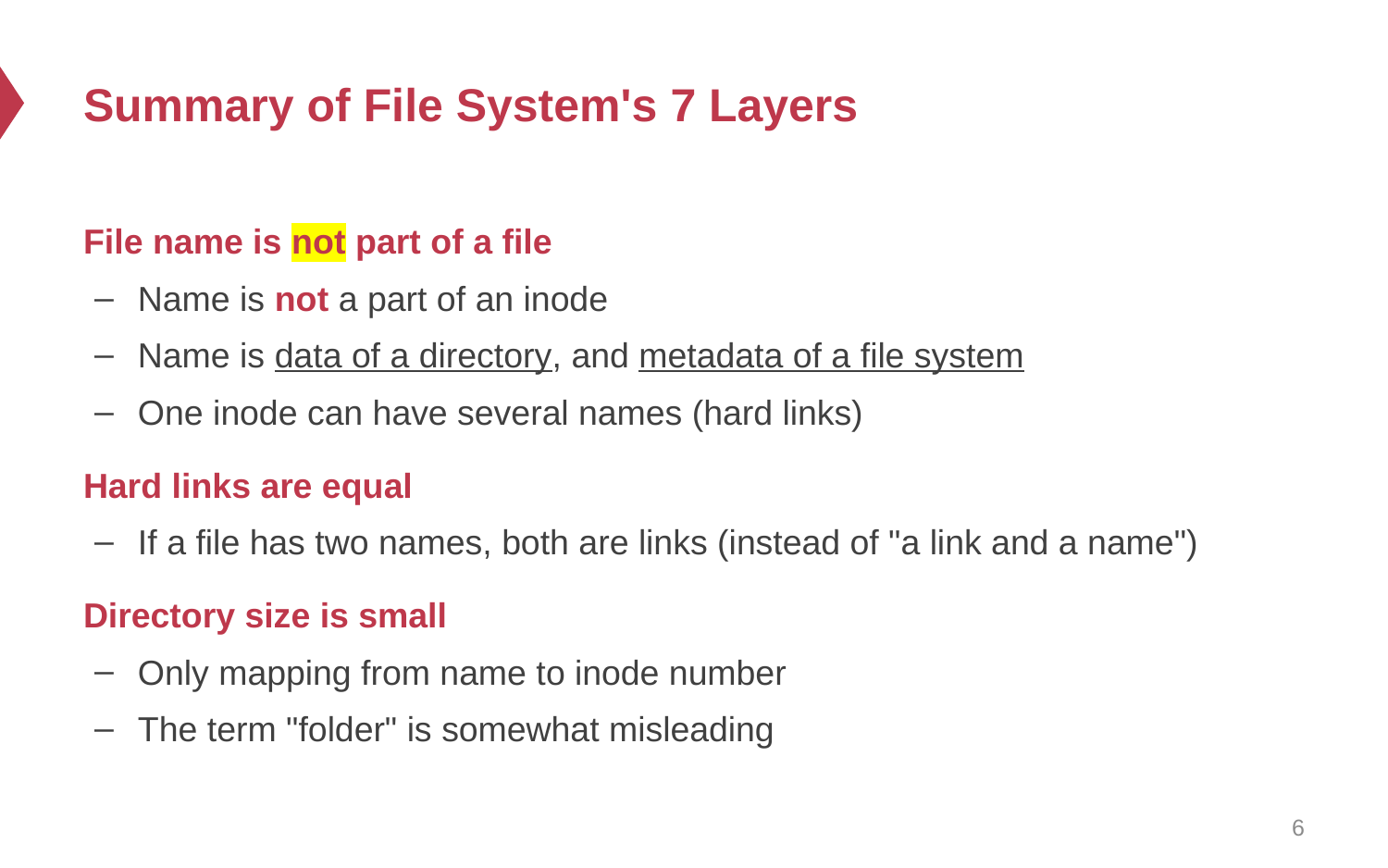

# Summary of File System's 7 Layers
File name is not part of a file
Name is not a part of an inode
Name is data of a directory, and metadata of a file system
One inode can have several names (hard links)
Hard links are equal
If a file has two names, both are links (instead of "a link and a name")
Directory size is small
Only mapping from name to inode number
The term "folder" is somewhat misleading

6